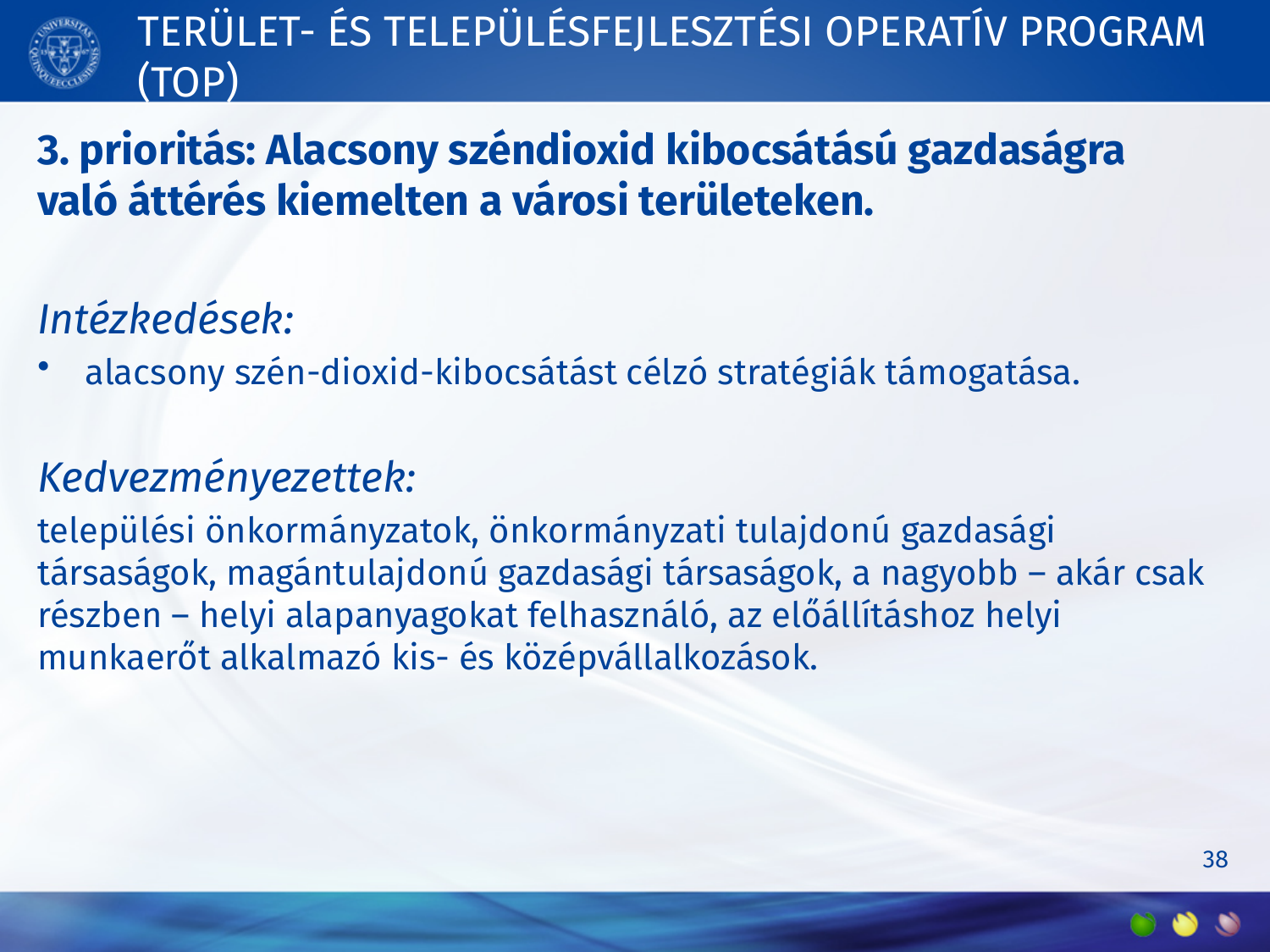

# TERÜLET- ÉS TELEPÜLÉSFEJLESZTÉSI OPERATÍV PROGRAM (TOP)
3. prioritás: Alacsony széndioxid kibocsátású gazdaságra való áttérés kiemelten a városi területeken.

Intézkedések:
alacsony szén-dioxid-kibocsátást célzó stratégiák támogatása.

Kedvezményezettek:
települési önkormányzatok, önkormányzati tulajdonú gazdasági társaságok, magántulajdonú gazdasági társaságok, a nagyobb – akár csak részben – helyi alapanyagokat felhasználó, az előállításhoz helyi munkaerőt alkalmazó kis- és középvállalkozások.
38